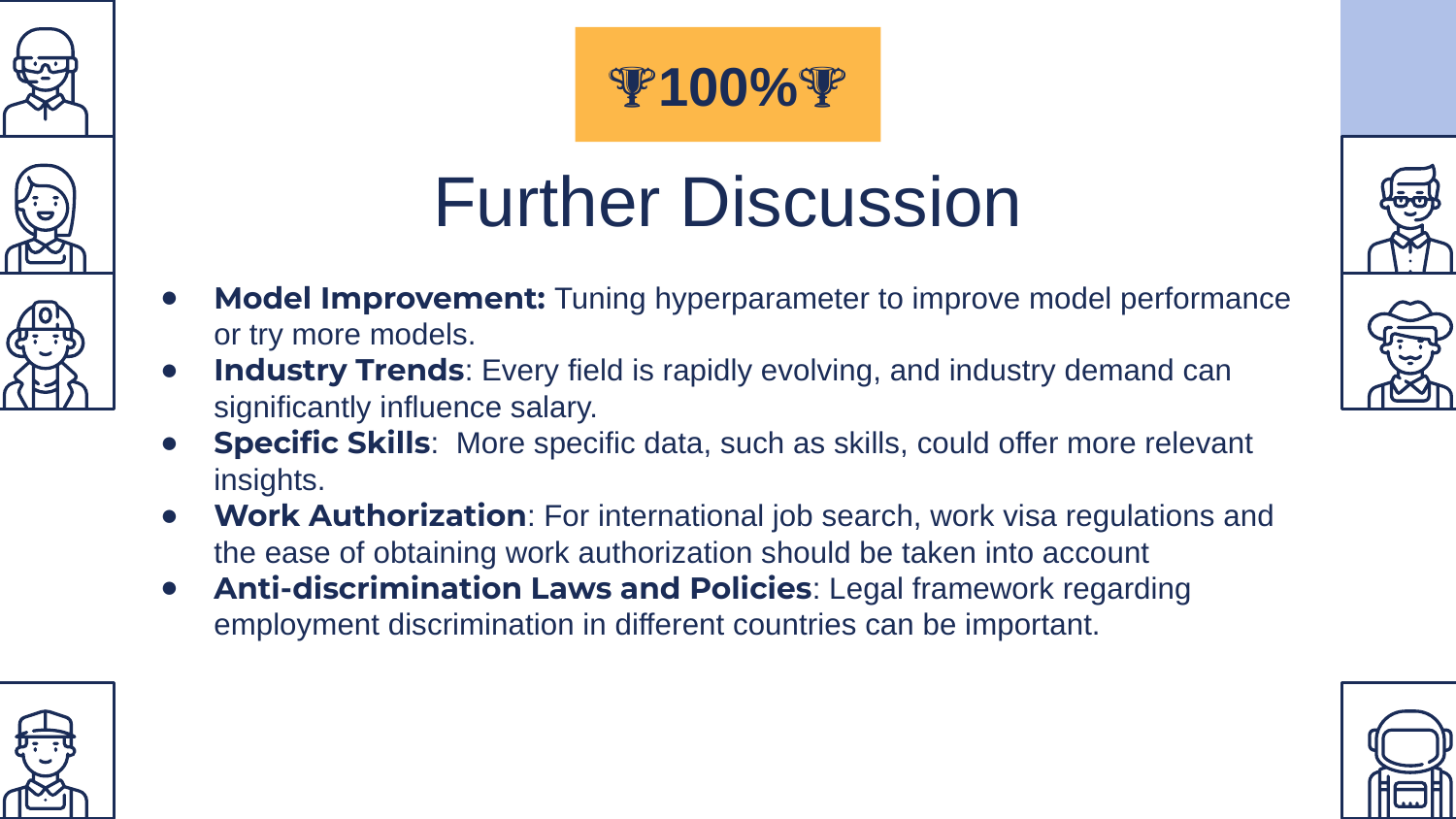

🏆100%🏆
# Further Discussion
Model Improvement: Tuning hyperparameter to improve model performance or try more models.
Industry Trends: Every field is rapidly evolving, and industry demand can significantly influence salary.
Specific Skills:  More specific data, such as skills, could offer more relevant insights.
Work Authorization: For international job search, work visa regulations and the ease of obtaining work authorization should be taken into account
Anti-discrimination Laws and Policies: Legal framework regarding employment discrimination in different countries can be important.